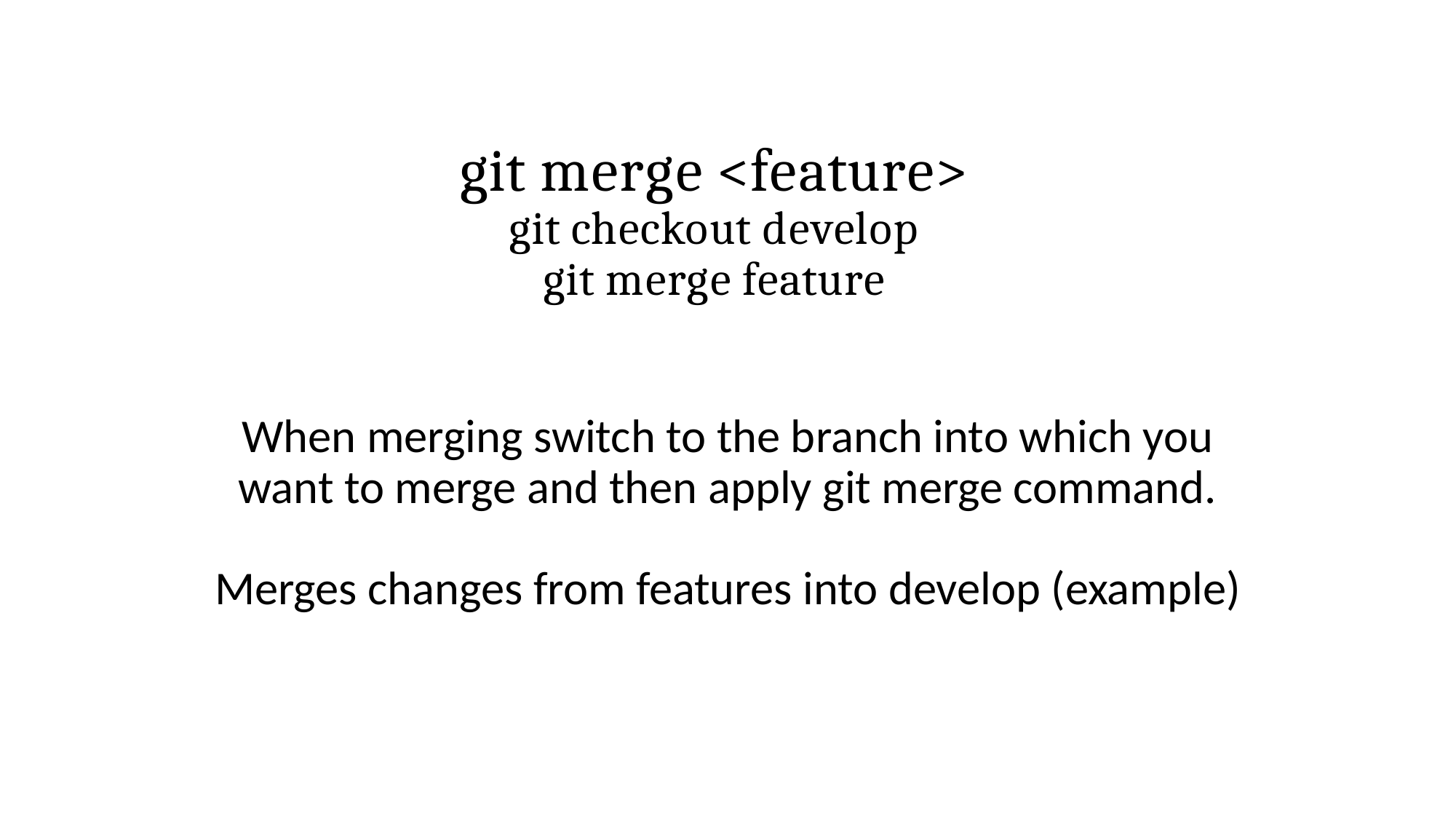

# git merge <feature> git checkout develop git merge feature
When merging switch to the branch into which you want to merge and then apply git merge command.

Merges changes from features into develop (example)